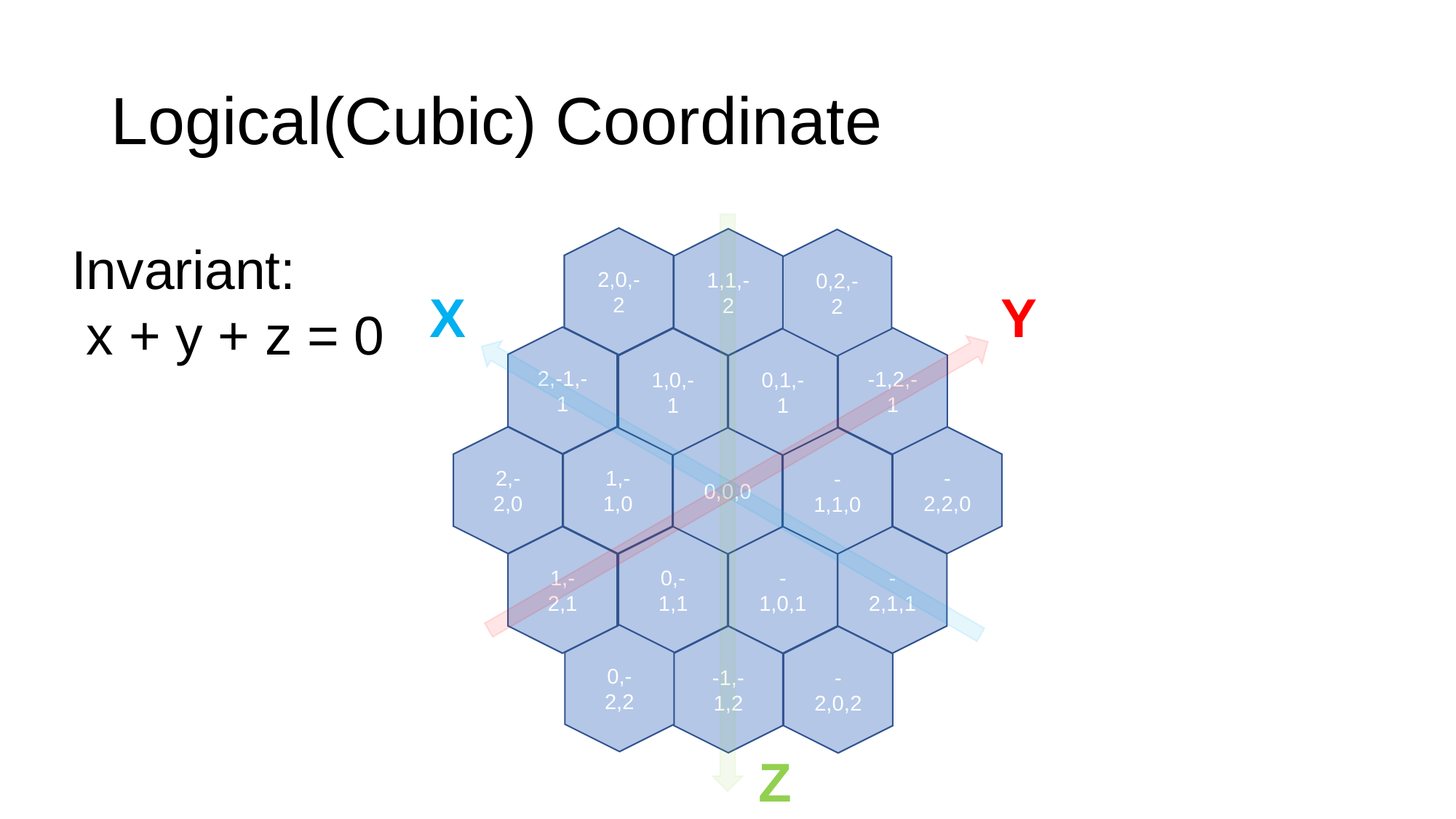

# Logical(Cubic) Coordinate

Invariant:
 x + y + z = 0
2,0,-2
1,1,-2
0,2,-2
X
Y
2,-1,-1
-1,2,-1
1,0,-1
0,1,-1
2,-2,0
1,-1,0
-2,2,0
0,0,0
-1,1,0
1,-2,1
0,-1,1
-1,0,1
-2,1,1
0,-2,2
-1,-1,2
-2,0,2
Z